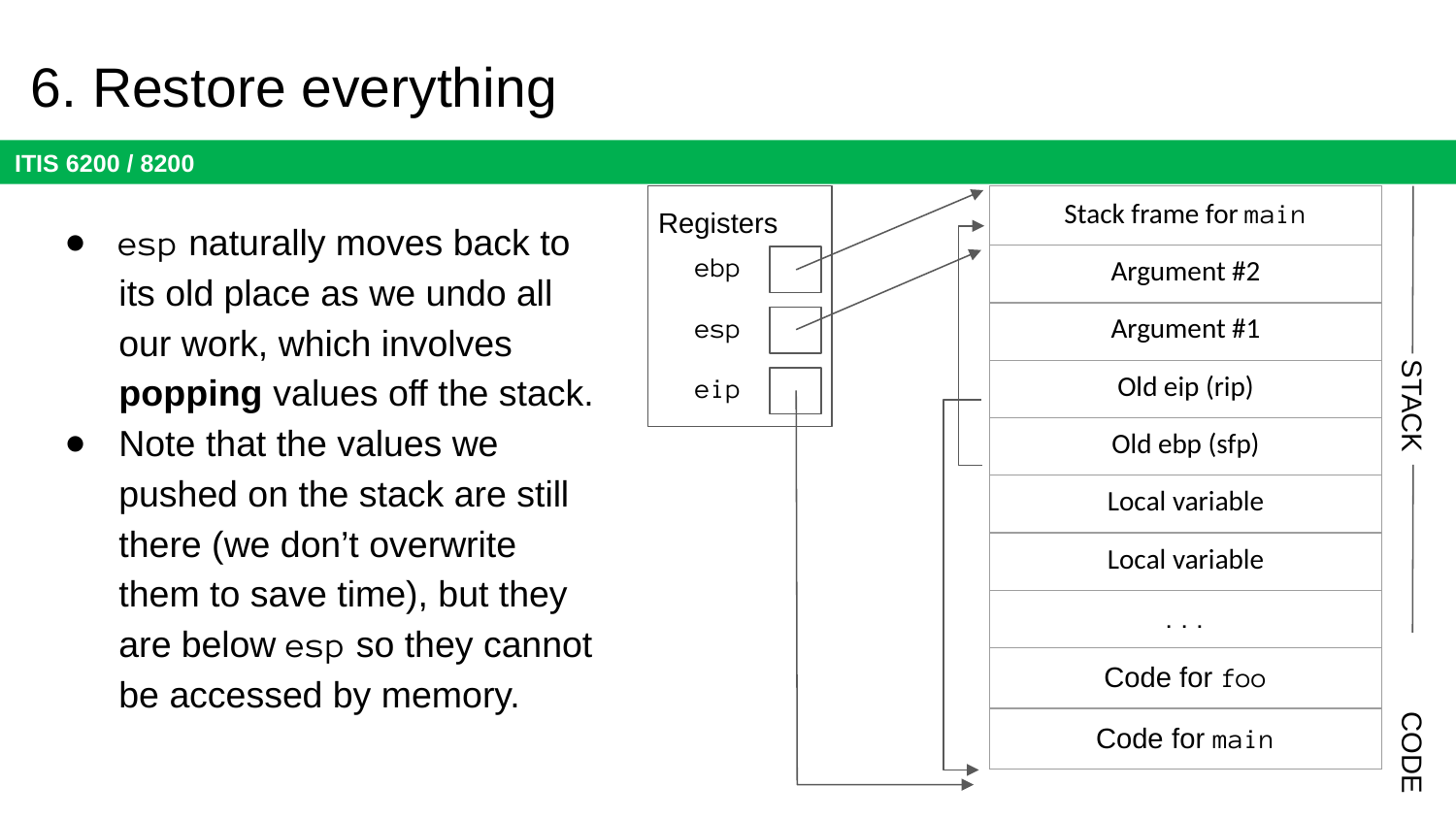

# 6. Restore everything

| Stack frame for main |
| --- |
| Argument #2 |
| Argument #1 |
| Old eip (rip) |
| Old ebp (sfp) |
| Local variable |
| Local variable |
| ... |
| Code for foo |
| Code for main |
Registers
esp naturally moves back to its old place as we undo all our work, which involves popping values off the stack.
Note that the values we pushed on the stack are still there (we don’t overwrite them to save time), but they are below esp so they cannot be accessed by memory.

ebp

esp

eip

STACK

CODE